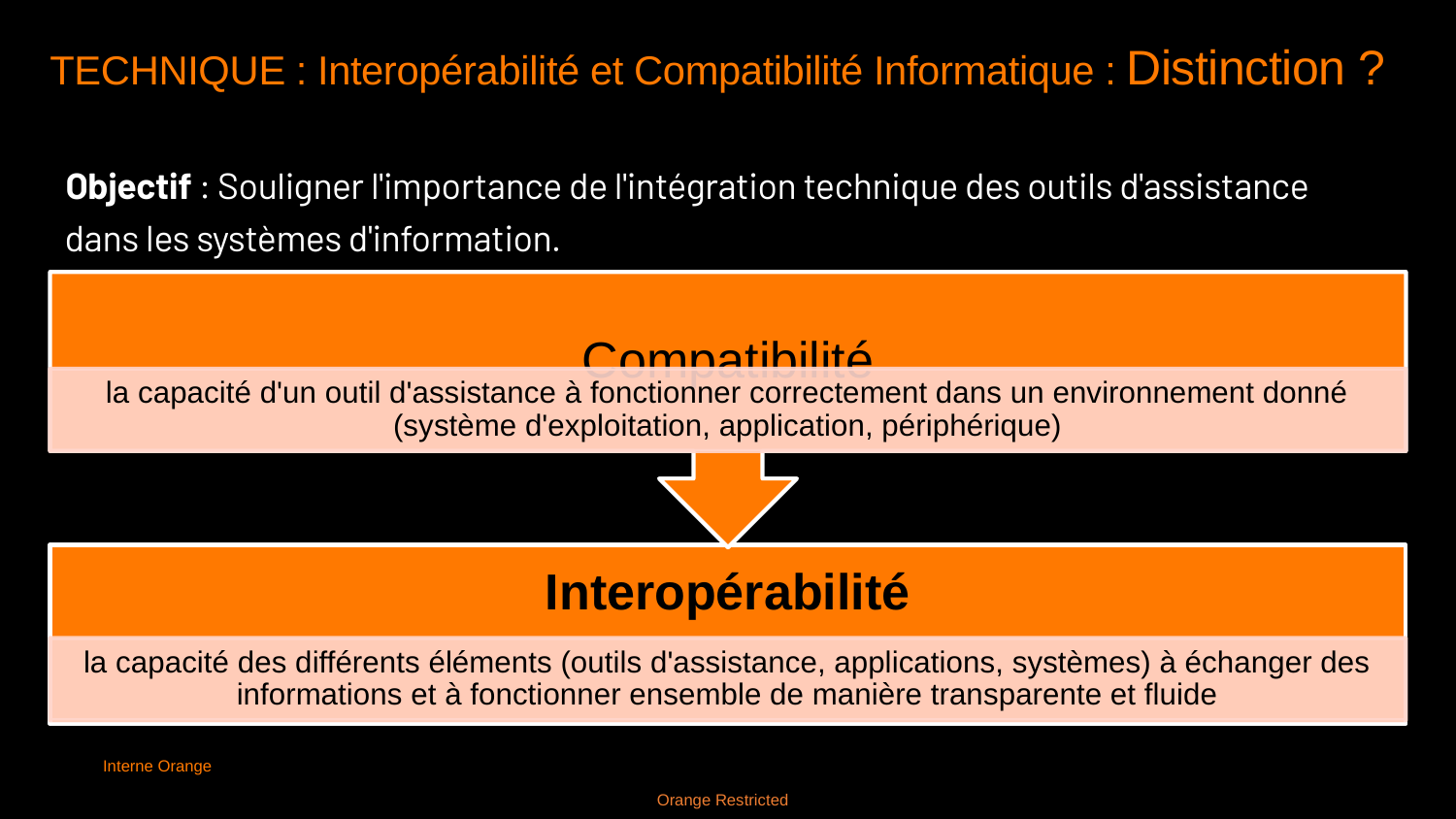

# TECHNIQUE : Interopérabilité et Compatibilité Informatique : Distinction ?
Objectif : Souligner l'importance de l'intégration technique des outils d'assistance dans les systèmes d'information.
Interopérabilité
la capacité des différents éléments (outils d'assistance, applications, systèmes) à échanger des informations et à fonctionner ensemble de manière transparente et fluide
Compatibilité
la capacité d'un outil d'assistance à fonctionner correctement dans un environnement donné (système d'exploitation, application, périphérique)